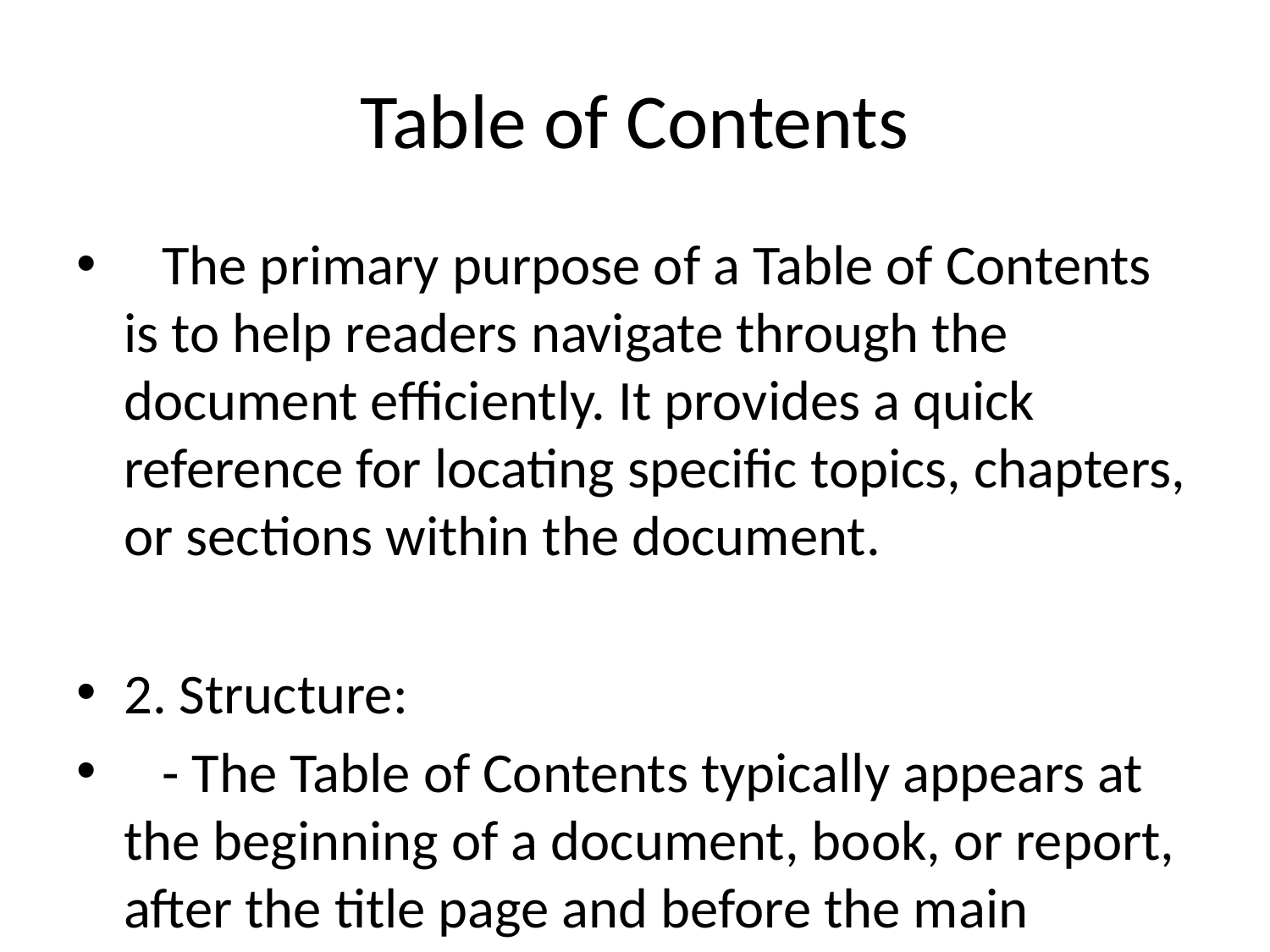

# Table of Contents
   The primary purpose of a Table of Contents is to help readers navigate through the document efficiently. It provides a quick reference for locating specific topics, chapters, or sections within the document.

2. Structure:
   - The Table of Contents typically appears at the beginning of a document, book, or report, after the title page and before the main content.